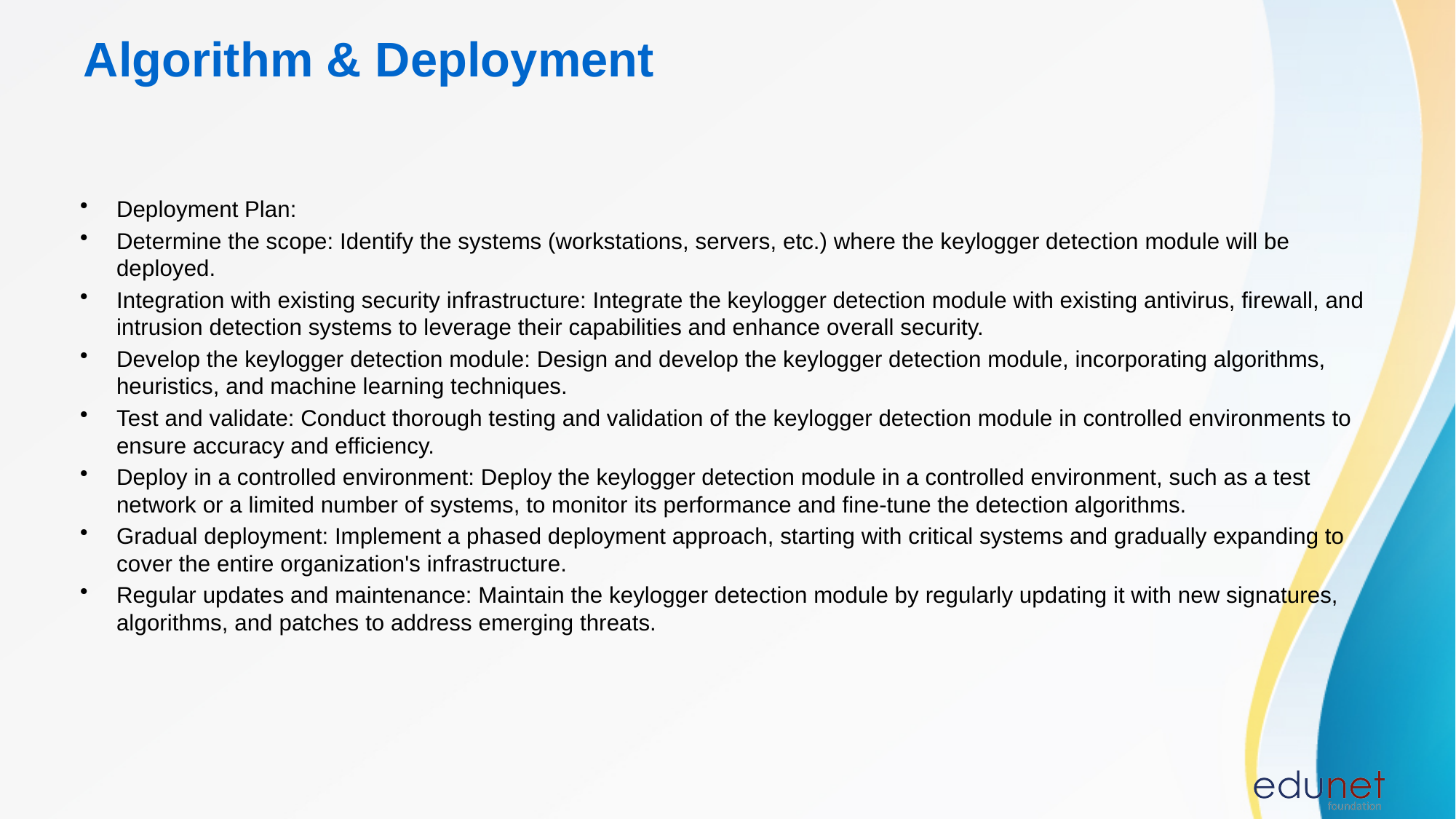

# Algorithm & Deployment
Deployment Plan:
Determine the scope: Identify the systems (workstations, servers, etc.) where the keylogger detection module will be deployed.
Integration with existing security infrastructure: Integrate the keylogger detection module with existing antivirus, firewall, and intrusion detection systems to leverage their capabilities and enhance overall security.
Develop the keylogger detection module: Design and develop the keylogger detection module, incorporating algorithms, heuristics, and machine learning techniques.
Test and validate: Conduct thorough testing and validation of the keylogger detection module in controlled environments to ensure accuracy and efficiency.
Deploy in a controlled environment: Deploy the keylogger detection module in a controlled environment, such as a test network or a limited number of systems, to monitor its performance and fine-tune the detection algorithms.
Gradual deployment: Implement a phased deployment approach, starting with critical systems and gradually expanding to cover the entire organization's infrastructure.
Regular updates and maintenance: Maintain the keylogger detection module by regularly updating it with new signatures, algorithms, and patches to address emerging threats.